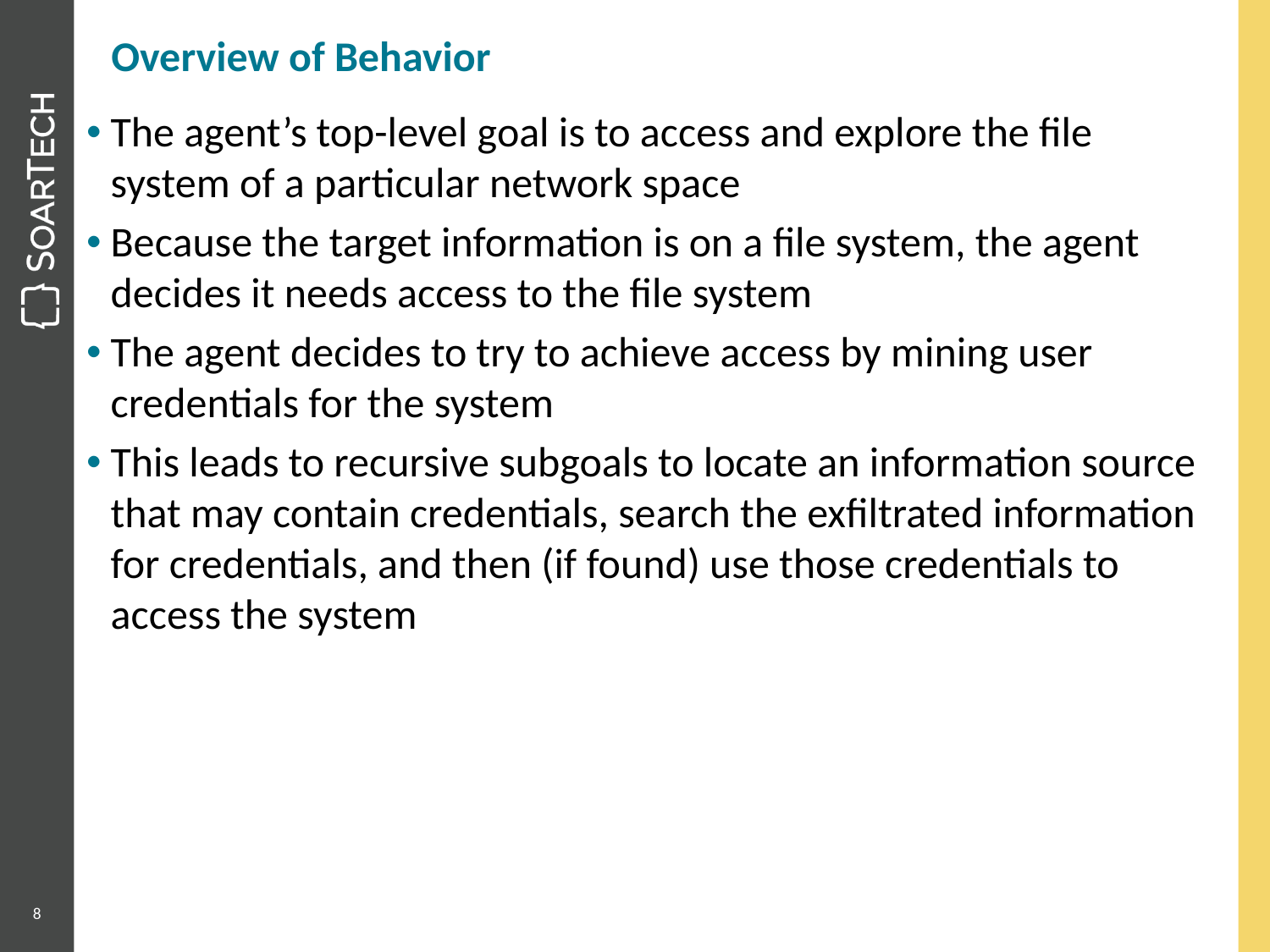

# Overview of Behavior
The agent’s top-level goal is to access and explore the file system of a particular network space
Because the target information is on a file system, the agent decides it needs access to the file system
The agent decides to try to achieve access by mining user credentials for the system
This leads to recursive subgoals to locate an information source that may contain credentials, search the exfiltrated information for credentials, and then (if found) use those credentials to access the system
8